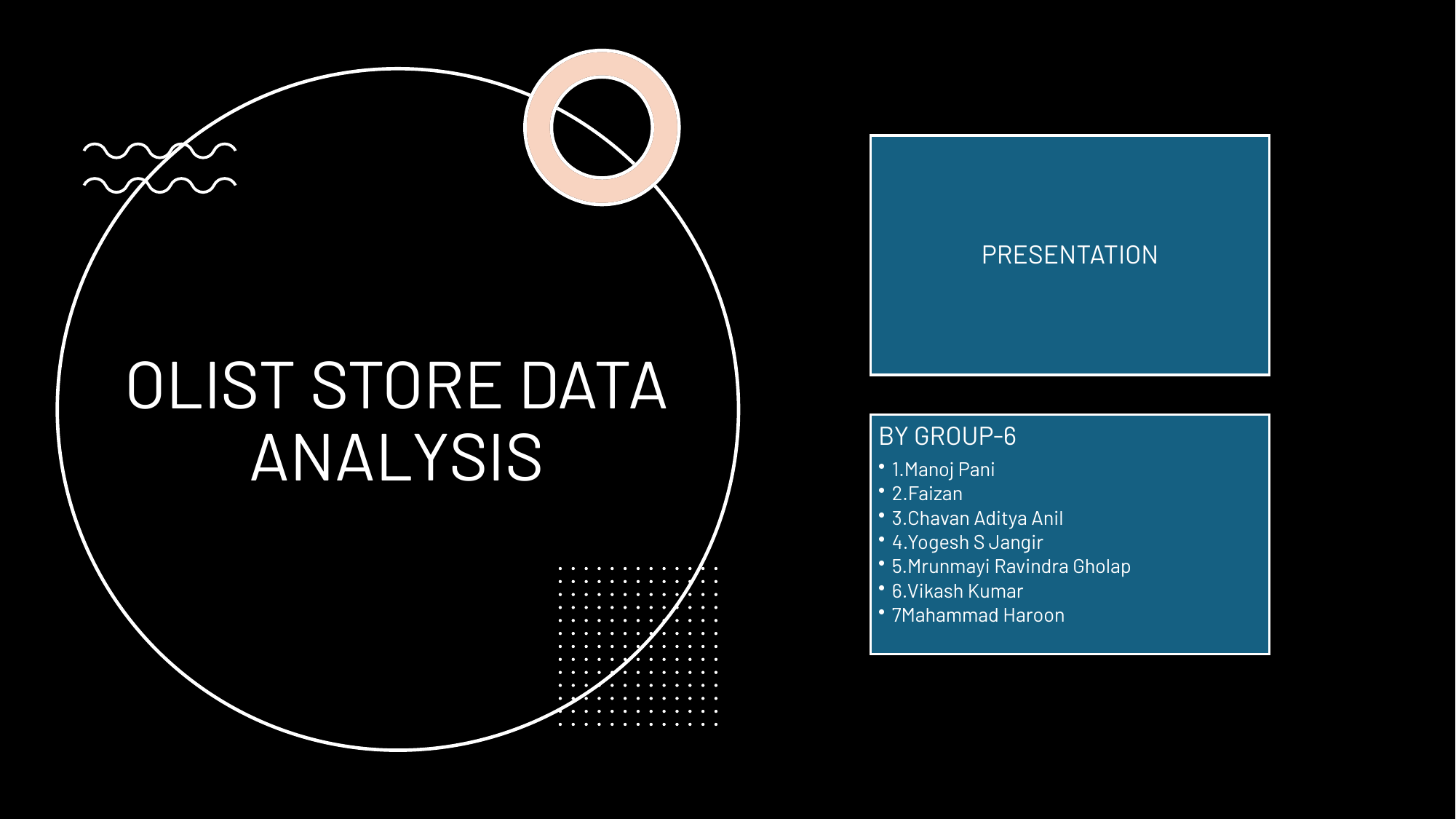

PRESENTATION
BY GROUP-6
1.Manoj Pani
2.Faizan
3.Chavan Aditya Anil
4.Yogesh S Jangir
5.Mrunmayi Ravindra Gholap
6.Vikash Kumar
7Mahammad Haroon

# OLIST STORE DATA ANALYSIS